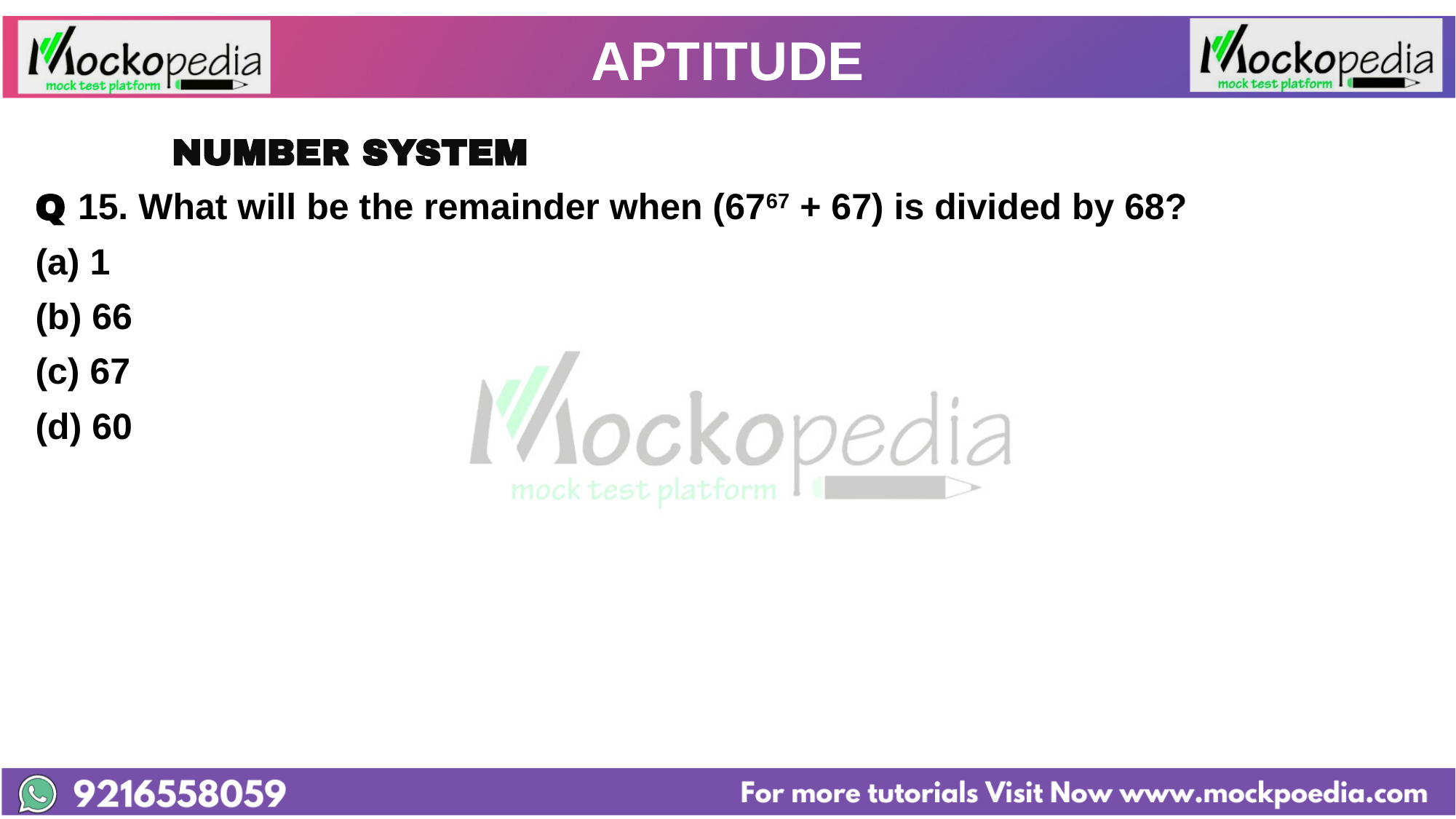

# APTITUDE
		NUMBER SYSTEM
Q 15. What will be the remainder when (6767 + 67) is divided by 68?
1
(b) 66
(c) 67
(d) 60